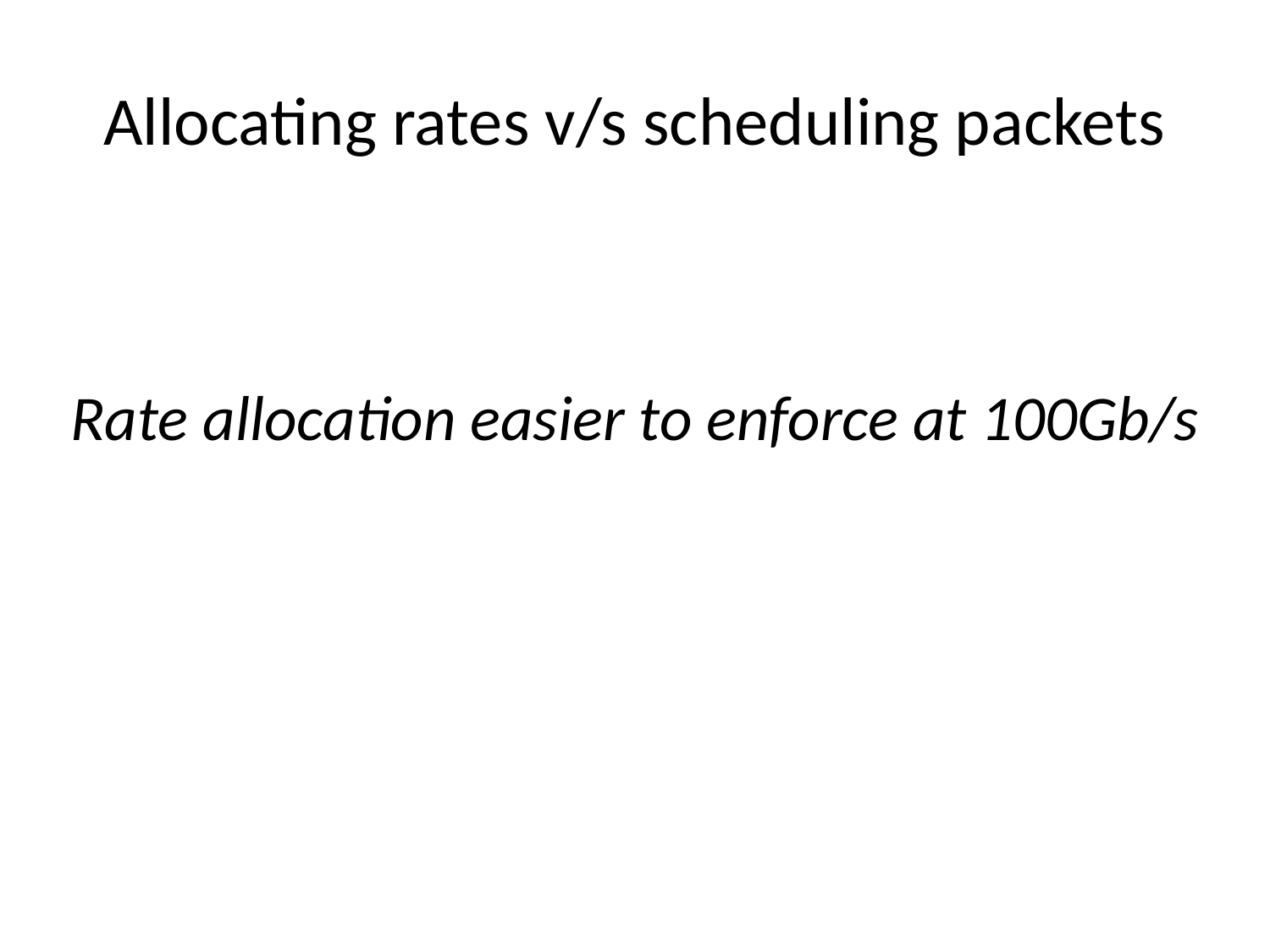

# Allocating rates v/s scheduling packets
Rate allocation easier to enforce at 100Gb/s